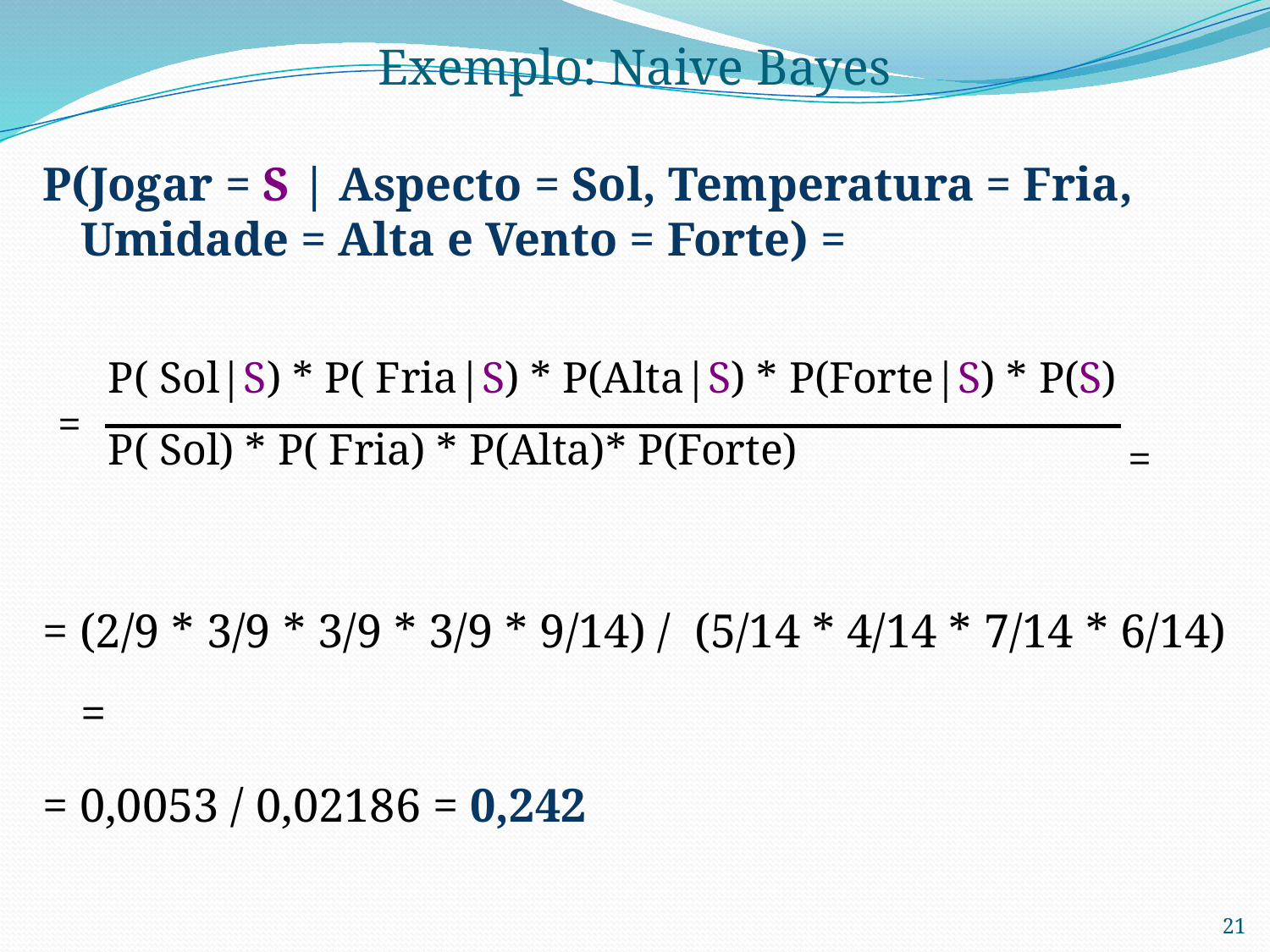

# Exemplo: Naive Bayes
P(Jogar = S | Aspecto = Sol, Temperatura = Fria,  Umidade = Alta e Vento = Forte) =

      P( Sol|S) * P( Fria|S) * P(Alta|S) * P(Forte|S) * P(S)
      P( Sol) * P( Fria) * P(Alta)* P(Forte)

= (2/9 * 3/9 * 3/9 * 3/9 * 9/14) /  (5/14 * 4/14 * 7/14 * 6/14) =
= 0,0053 / 0,02186 = 0,242
=
=
21